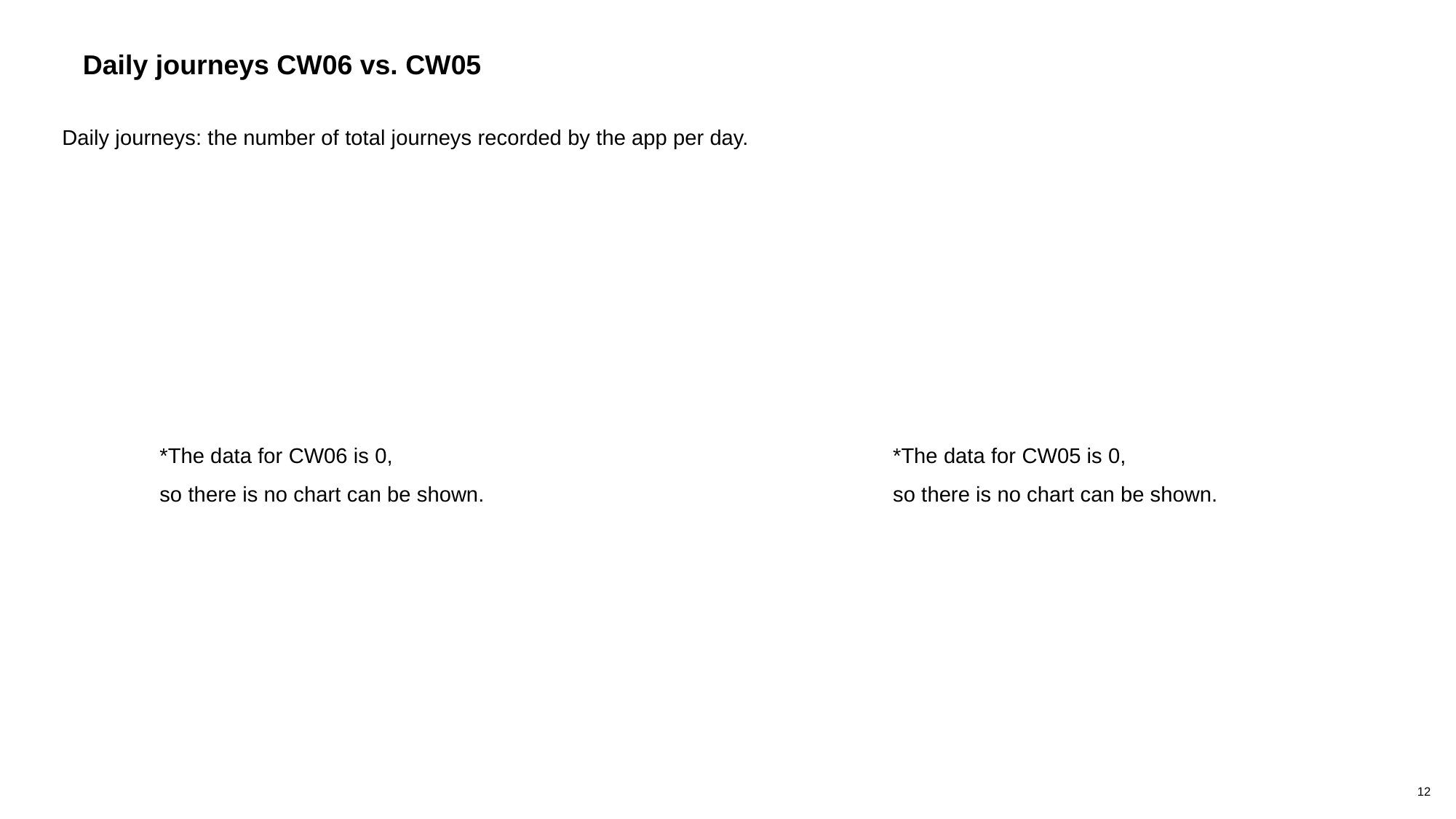

# Daily journeys CW06 vs. CW05
Daily journeys: the number of total journeys recorded by the app per day.
*The data for CW06 is 0,
so there is no chart can be shown.
*The data for CW05 is 0,
so there is no chart can be shown.